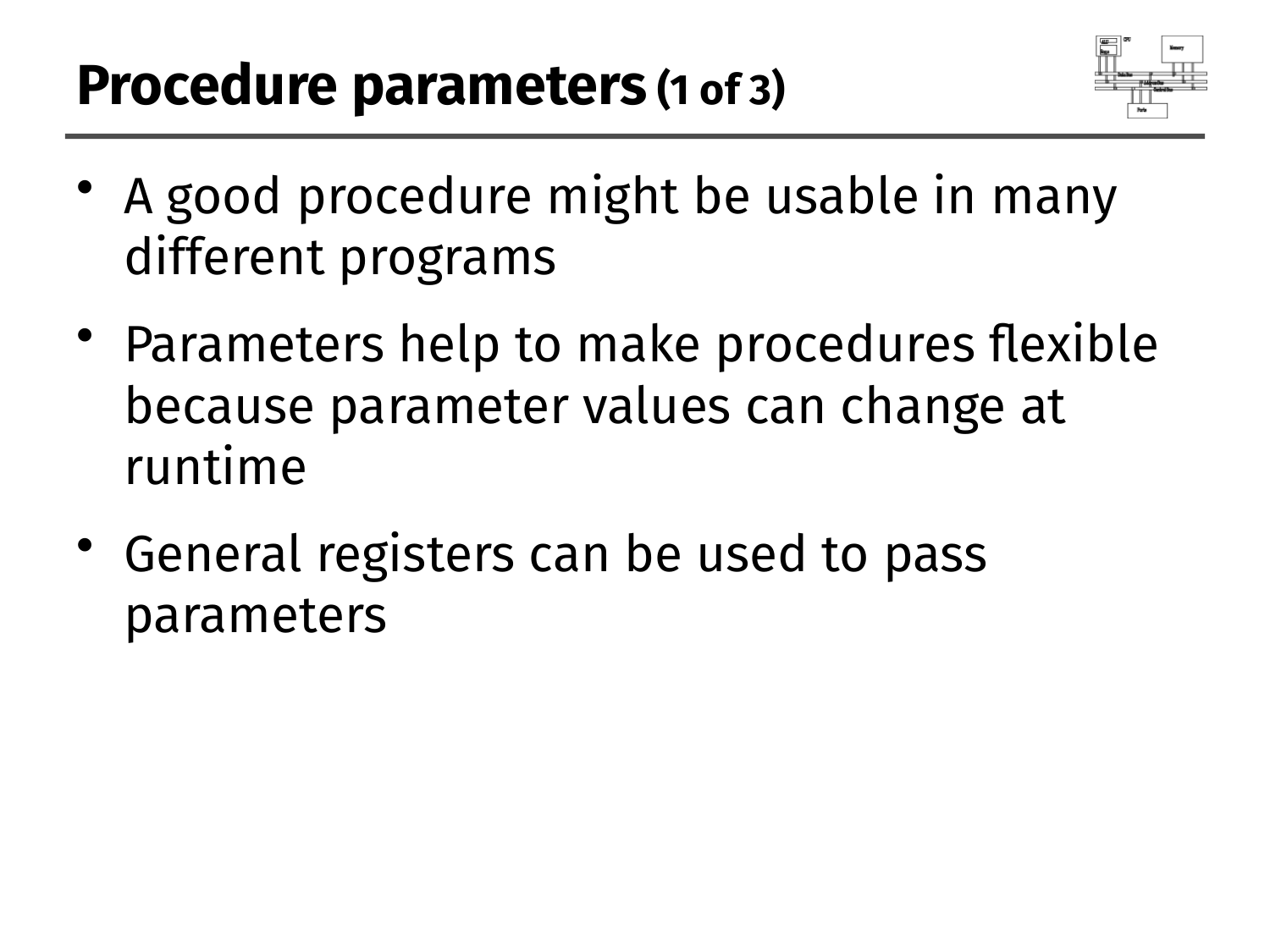

# Procedure parameters (1 of 3)
A good procedure might be usable in many different programs
Parameters help to make procedures flexible because parameter values can change at runtime
General registers can be used to pass parameters